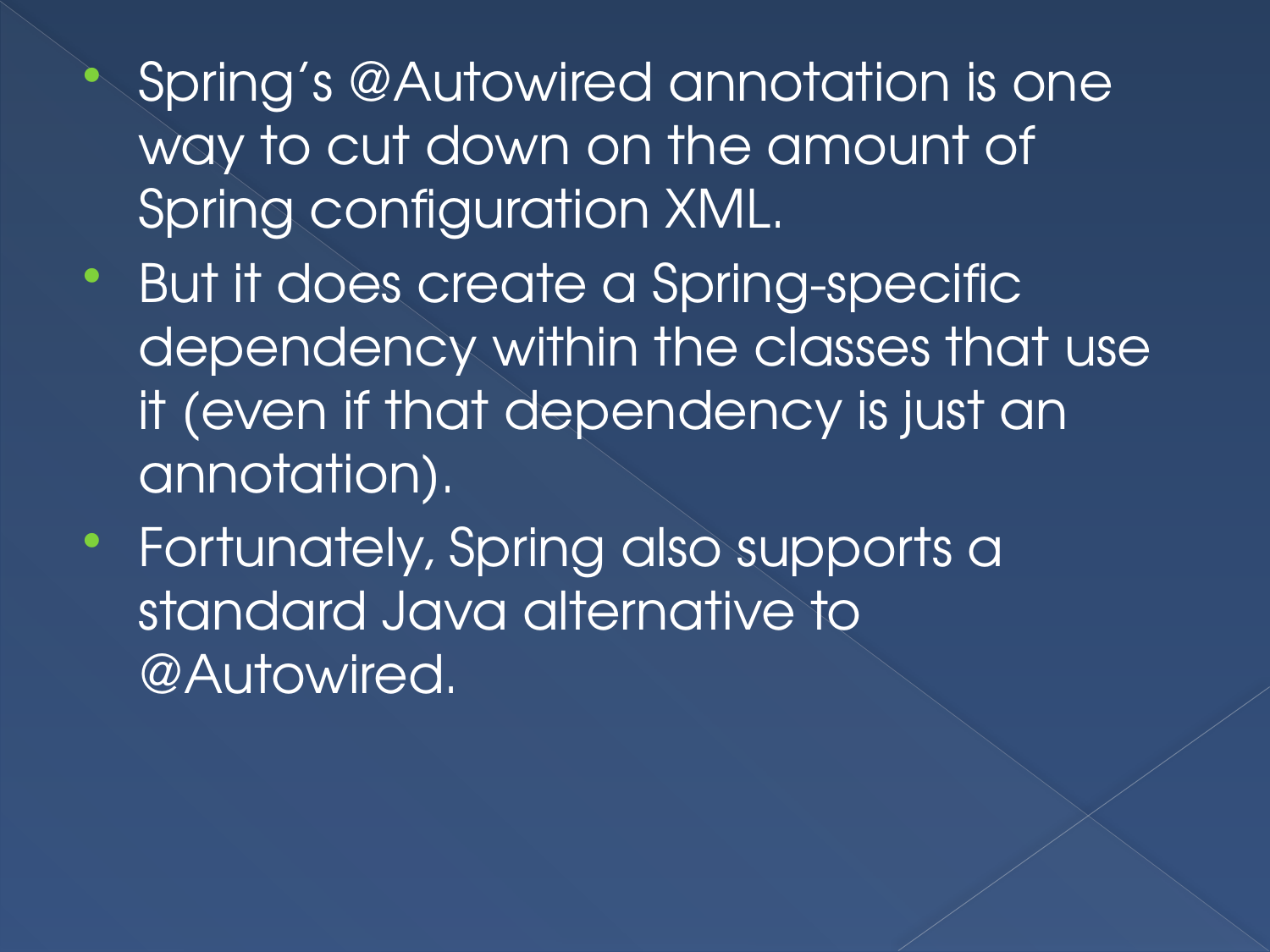

Spring’s @Autowired annotation is one way to cut down on the amount of Spring configuration XML.
But it does create a Spring-specific dependency within the classes that use it (even if that dependency is just an annotation).
Fortunately, Spring also supports a standard Java alternative to @Autowired.